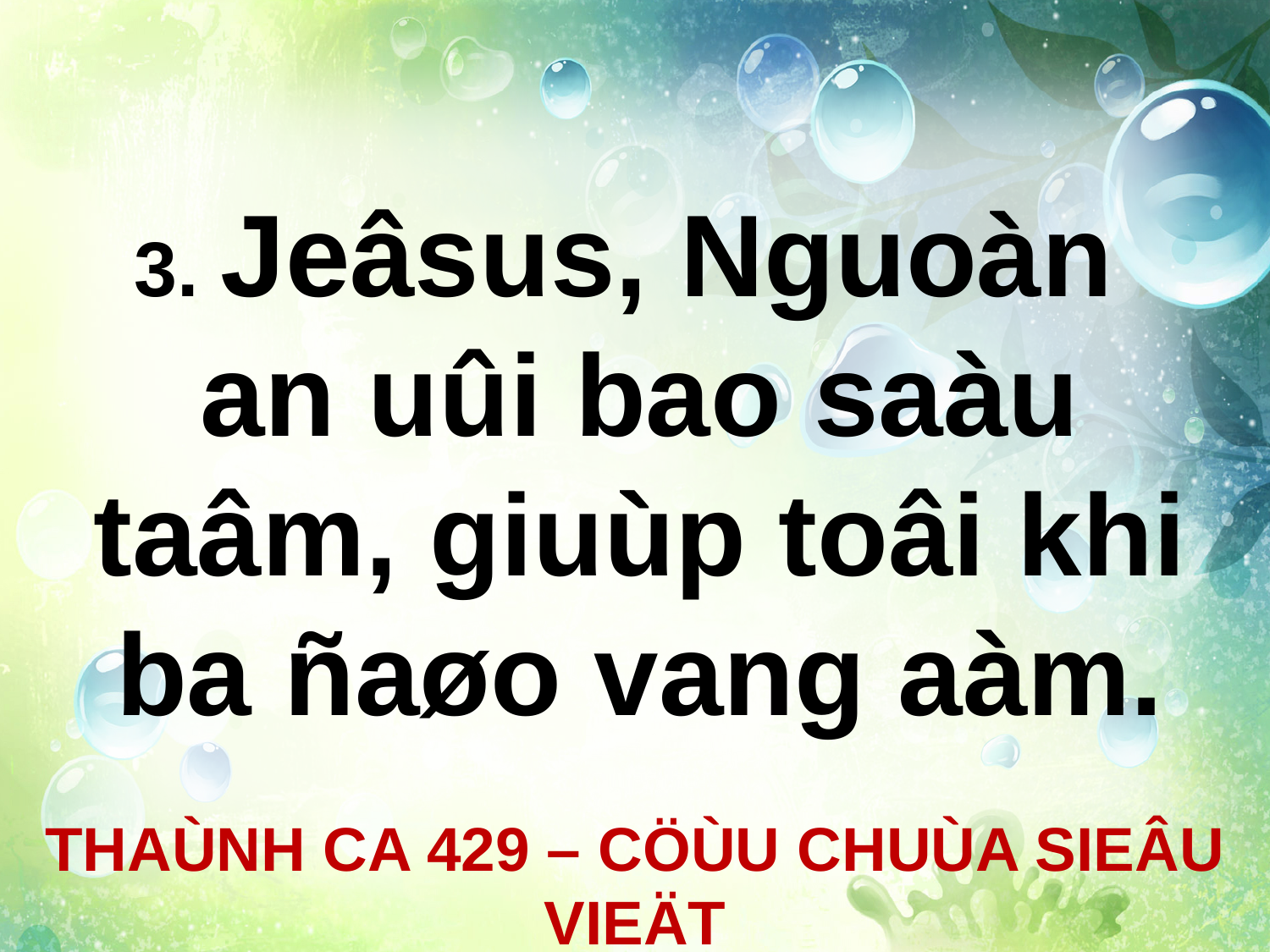

3. Jeâsus, Nguoàn
an uûi bao saàu taâm, giuùp toâi khi ba ñaøo vang aàm.
THAÙNH CA 429 – CÖÙU CHUÙA SIEÂU VIEÄT